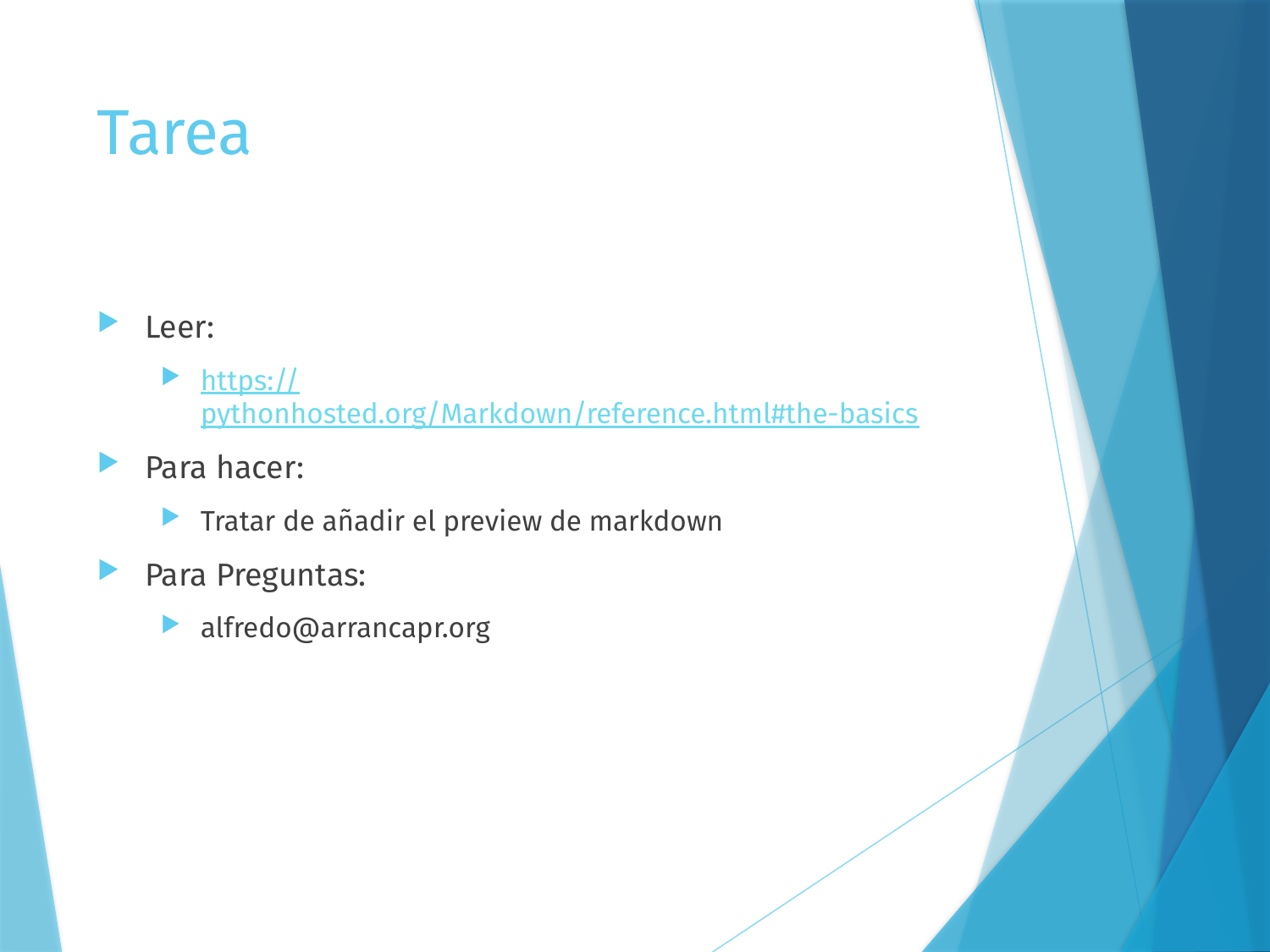

# Tarea
Leer:
https://pythonhosted.org/Markdown/reference.html#the-basics
Para hacer:
Tratar de añadir el preview de markdown
Para Preguntas:
alfredo@arrancapr.org